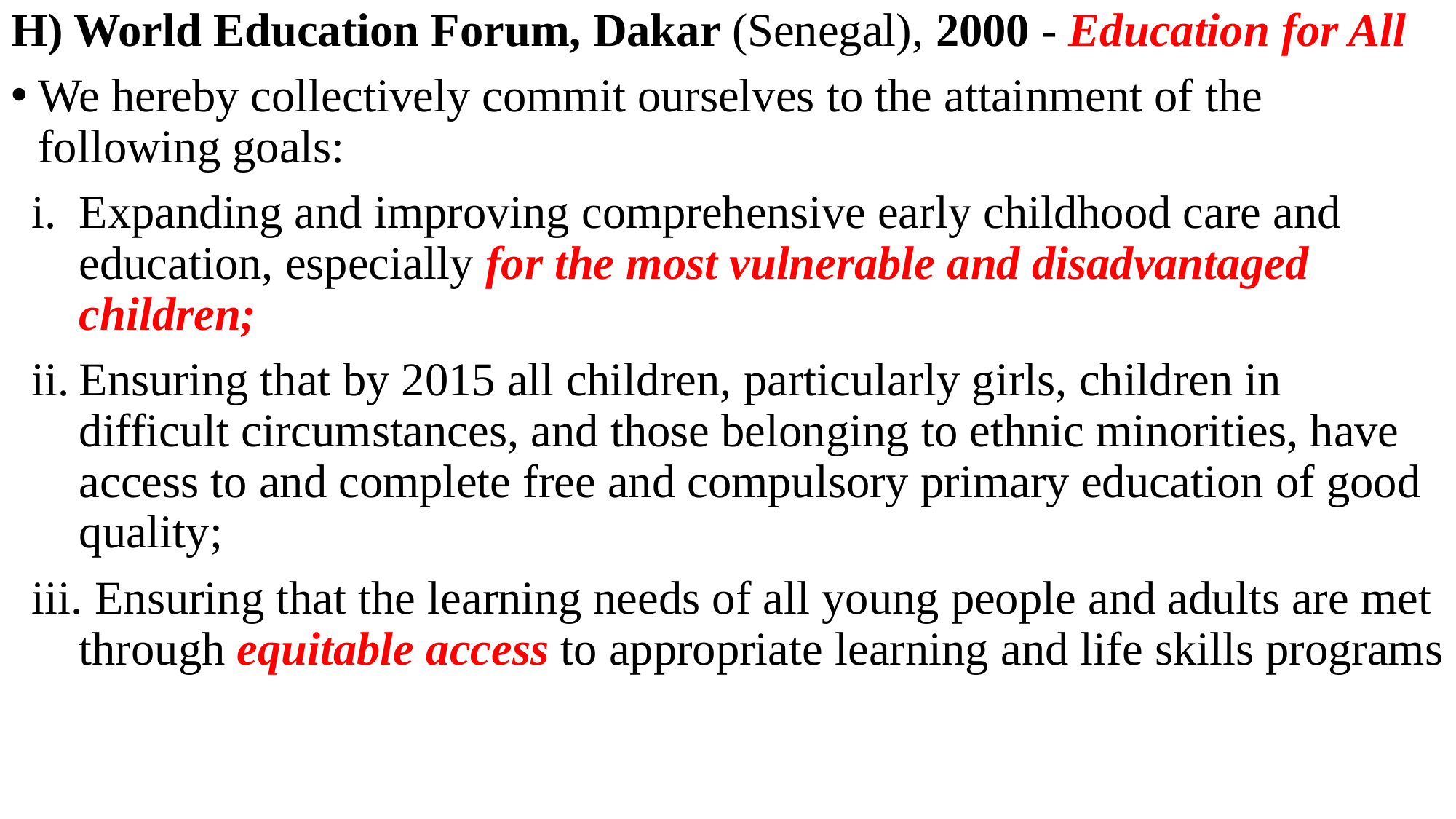

H) World Education Forum, Dakar (Senegal), 2000 - Education for All
We hereby collectively commit ourselves to the attainment of the following goals:
Expanding and improving comprehensive early childhood care and education, especially for the most vulnerable and disadvantaged children;
Ensuring that by 2015 all children, particularly girls, children in difficult circumstances, and those belonging to ethnic minorities, have access to and complete free and compulsory primary education of good quality;
 Ensuring that the learning needs of all young people and adults are met through equitable access to appropriate learning and life skills programs